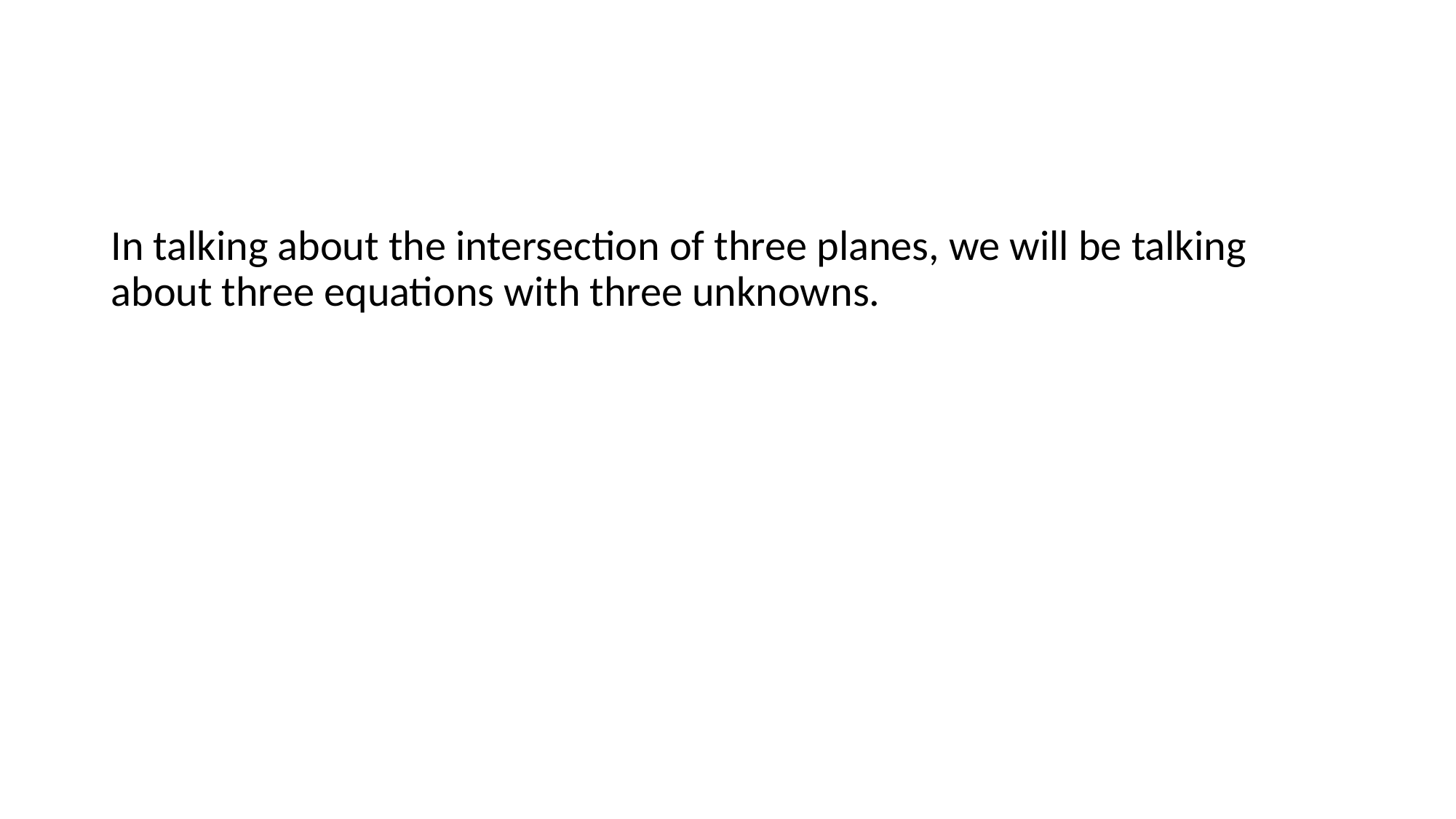

#
In talking about the intersection of three planes, we will be talking about three equations with three unknowns.